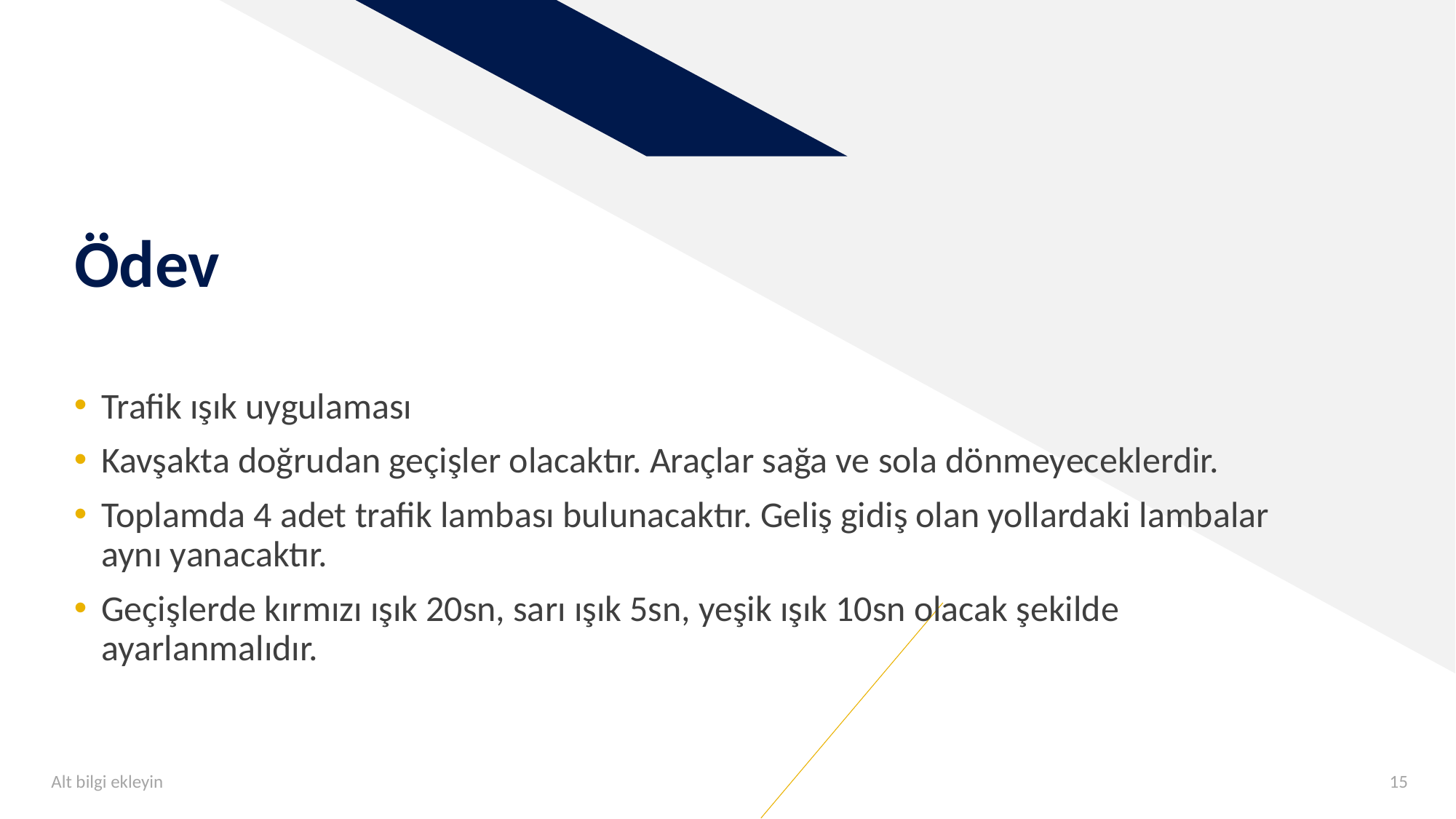

# Ödev
Trafik ışık uygulaması
Kavşakta doğrudan geçişler olacaktır. Araçlar sağa ve sola dönmeyeceklerdir.
Toplamda 4 adet trafik lambası bulunacaktır. Geliş gidiş olan yollardaki lambalar aynı yanacaktır.
Geçişlerde kırmızı ışık 20sn, sarı ışık 5sn, yeşik ışık 10sn olacak şekilde ayarlanmalıdır.

Alt bilgi ekleyin
15